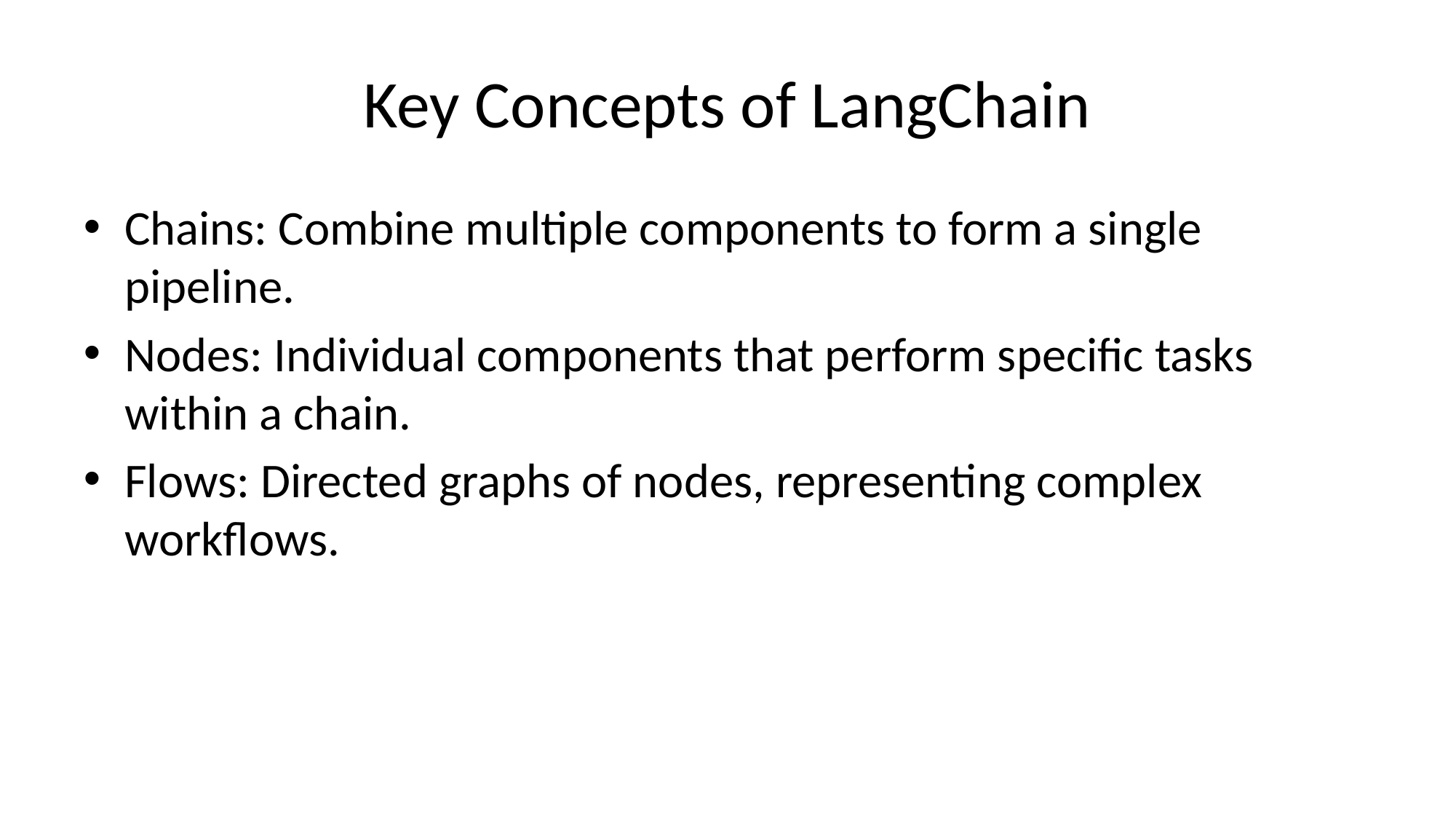

# Key Concepts of LangChain
Chains: Combine multiple components to form a single pipeline.
Nodes: Individual components that perform specific tasks within a chain.
Flows: Directed graphs of nodes, representing complex workflows.